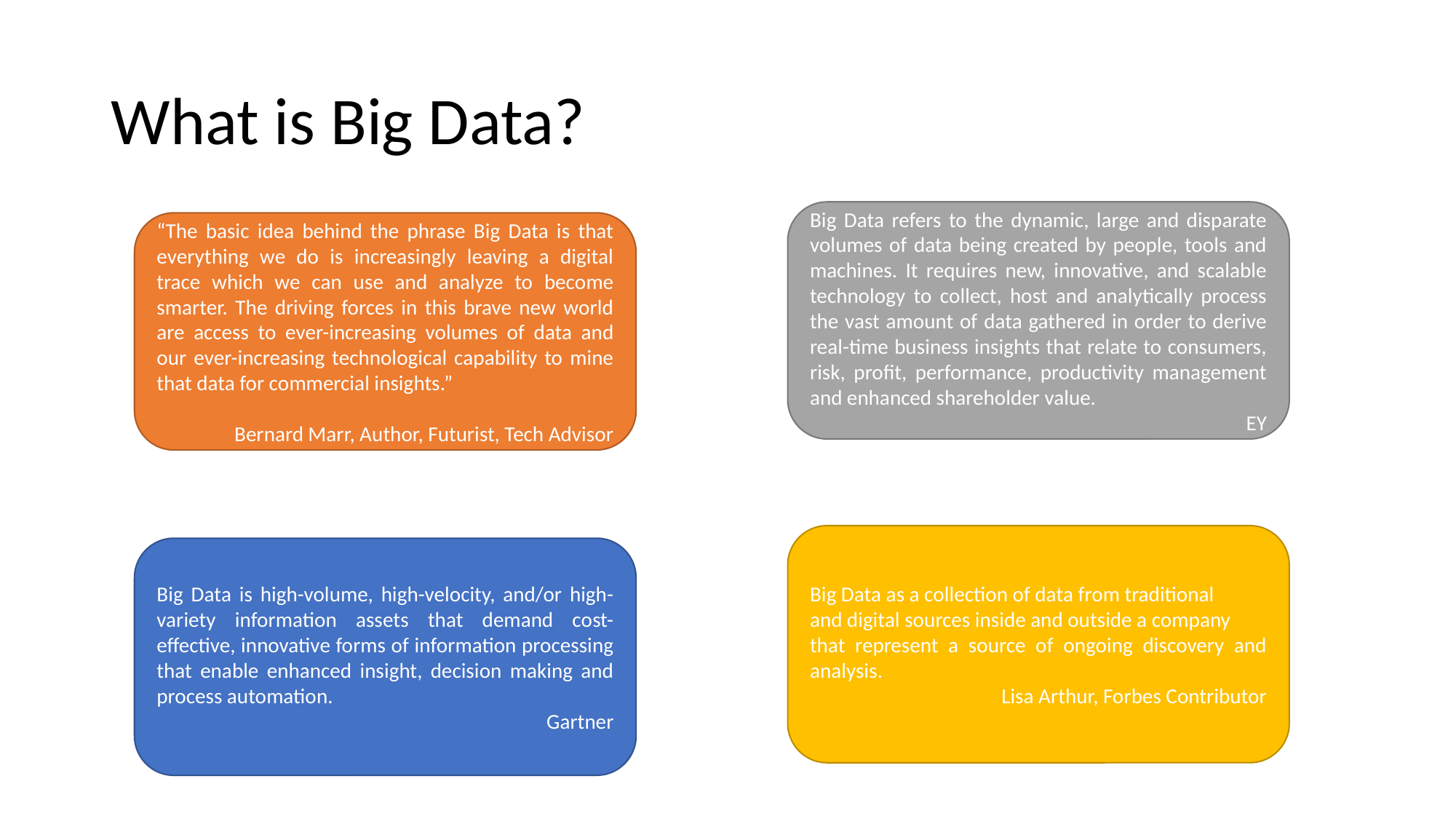

# What is Big Data?
Big Data refers to the dynamic, large and disparate volumes of data being created by people, tools and machines. It requires new, innovative, and scalable technology to collect, host and analytically process the vast amount of data gathered in order to derive real-time business insights that relate to consumers, risk, profit, performance, productivity management and enhanced shareholder value.
EY
“The basic idea behind the phrase Big Data is that everything we do is increasingly leaving a digital trace which we can use and analyze to become smarter. The driving forces in this brave new world are access to ever-increasing volumes of data and our ever-increasing technological capability to mine that data for commercial insights.”

Bernard Marr, Author, Futurist, Tech Advisor
Big Data as a collection of data from traditional
and digital sources inside and outside a company
that represent a source of ongoing discovery and analysis.
Lisa Arthur, Forbes Contributor
Big Data is high-volume, high-velocity, and/or high-variety information assets that demand cost-effective, innovative forms of information processing that enable enhanced insight, decision making and process automation.
Gartner